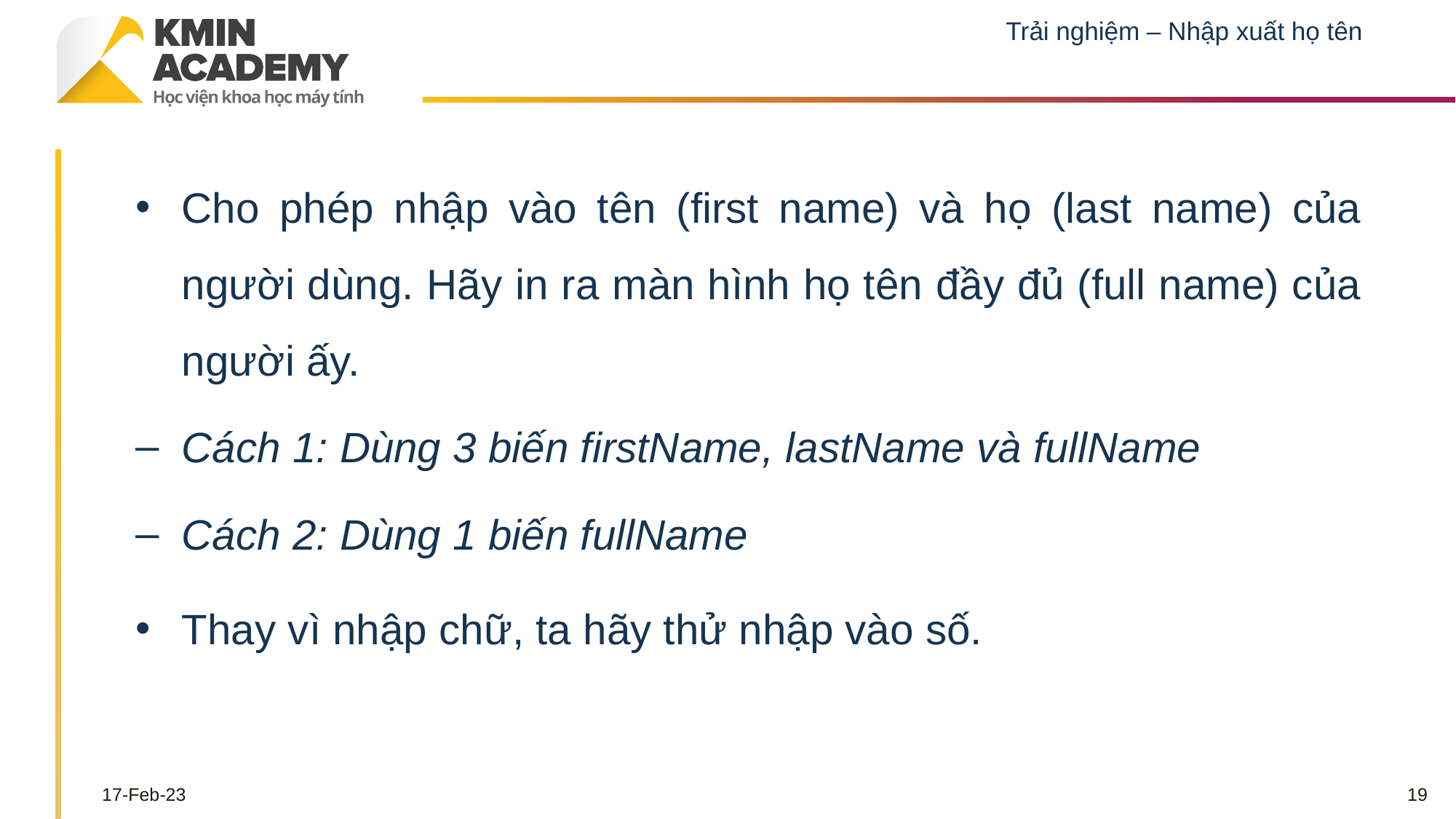

# Trải nghiệm – Nhập xuất họ tên
Cho phép nhập vào tên (first name) và họ (last name) của người dùng. Hãy in ra màn hình họ tên đầy đủ (full name) của người ấy.
Cách 1: Dùng 3 biến firstName, lastName và fullName
Cách 2: Dùng 1 biến fullName
Thay vì nhập chữ, ta hãy thử nhập vào số.
17-Feb-23
19